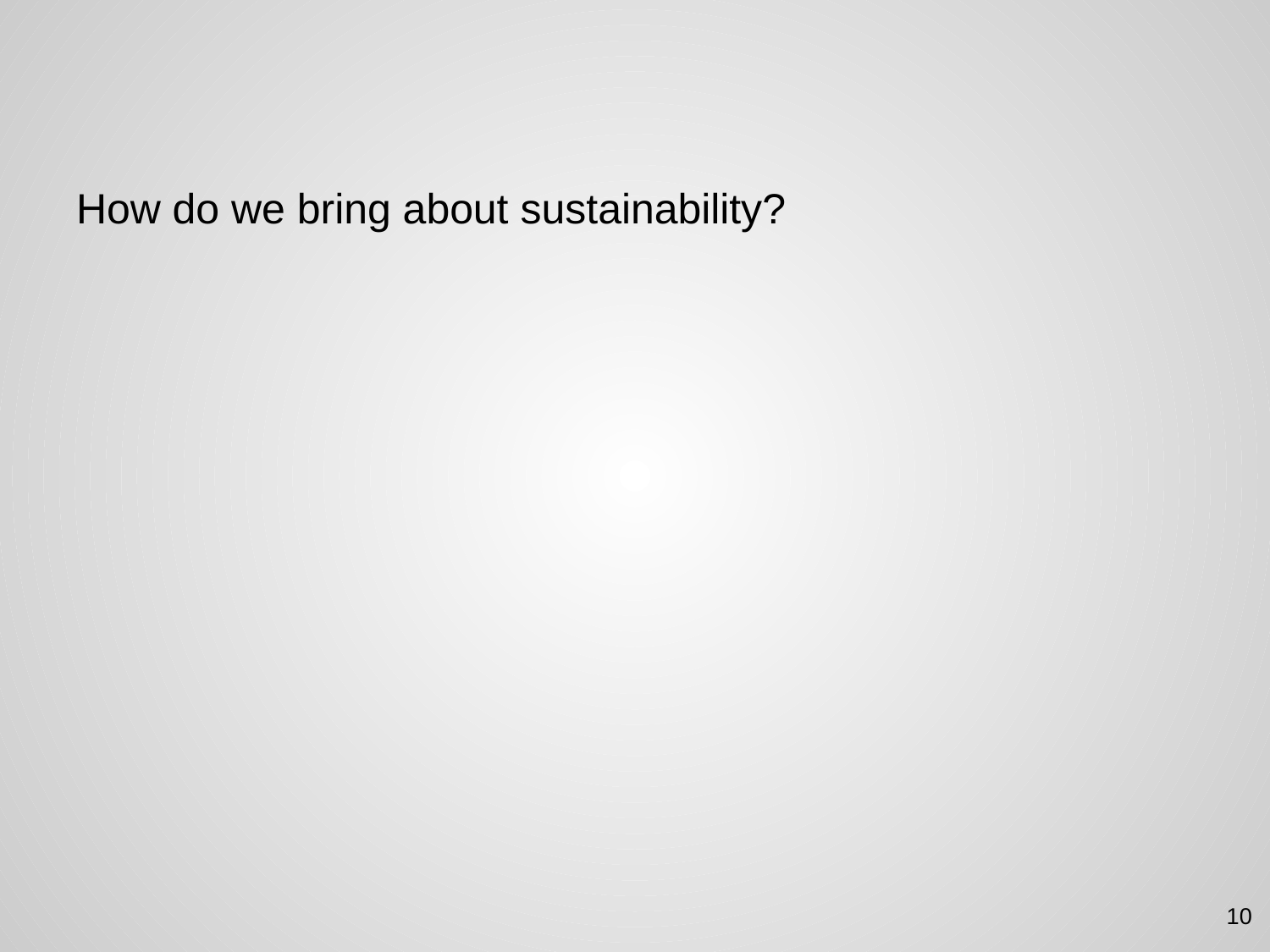

How do we bring about sustainability?
10